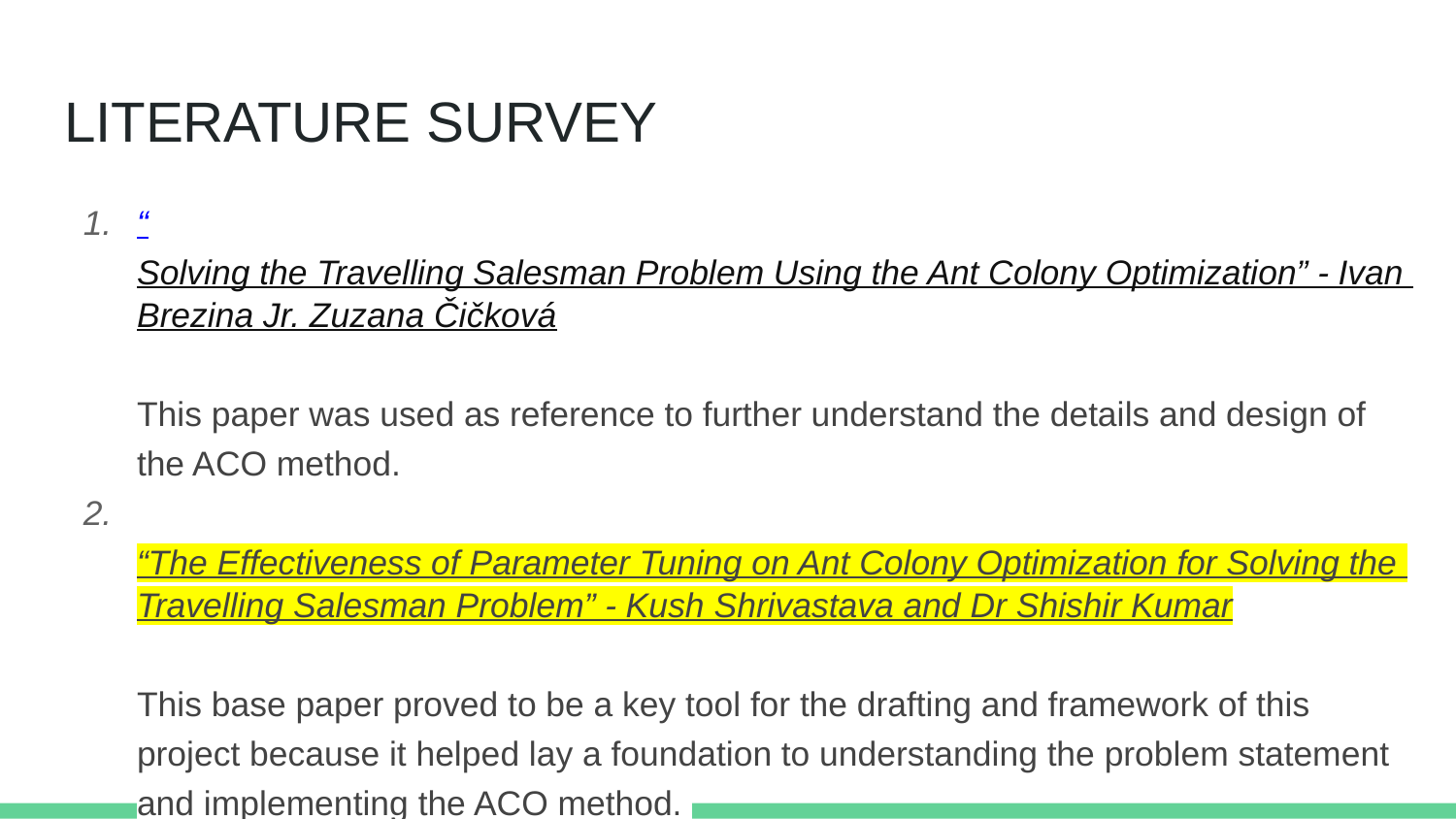

# LITERATURE SURVEY
“Solving the Travelling Salesman Problem Using the Ant Colony Optimization” - Ivan Brezina Jr. Zuzana Čičková
This paper was used as reference to further understand the details and design of the ACO method.
 “The Effectiveness of Parameter Tuning on Ant Colony Optimization for Solving the Travelling Salesman Problem” - Kush Shrivastava and Dr Shishir Kumar
This base paper proved to be a key tool for the drafting and framework of this
project because it helped lay a foundation to understanding the problem statement and implementing the ACO method.